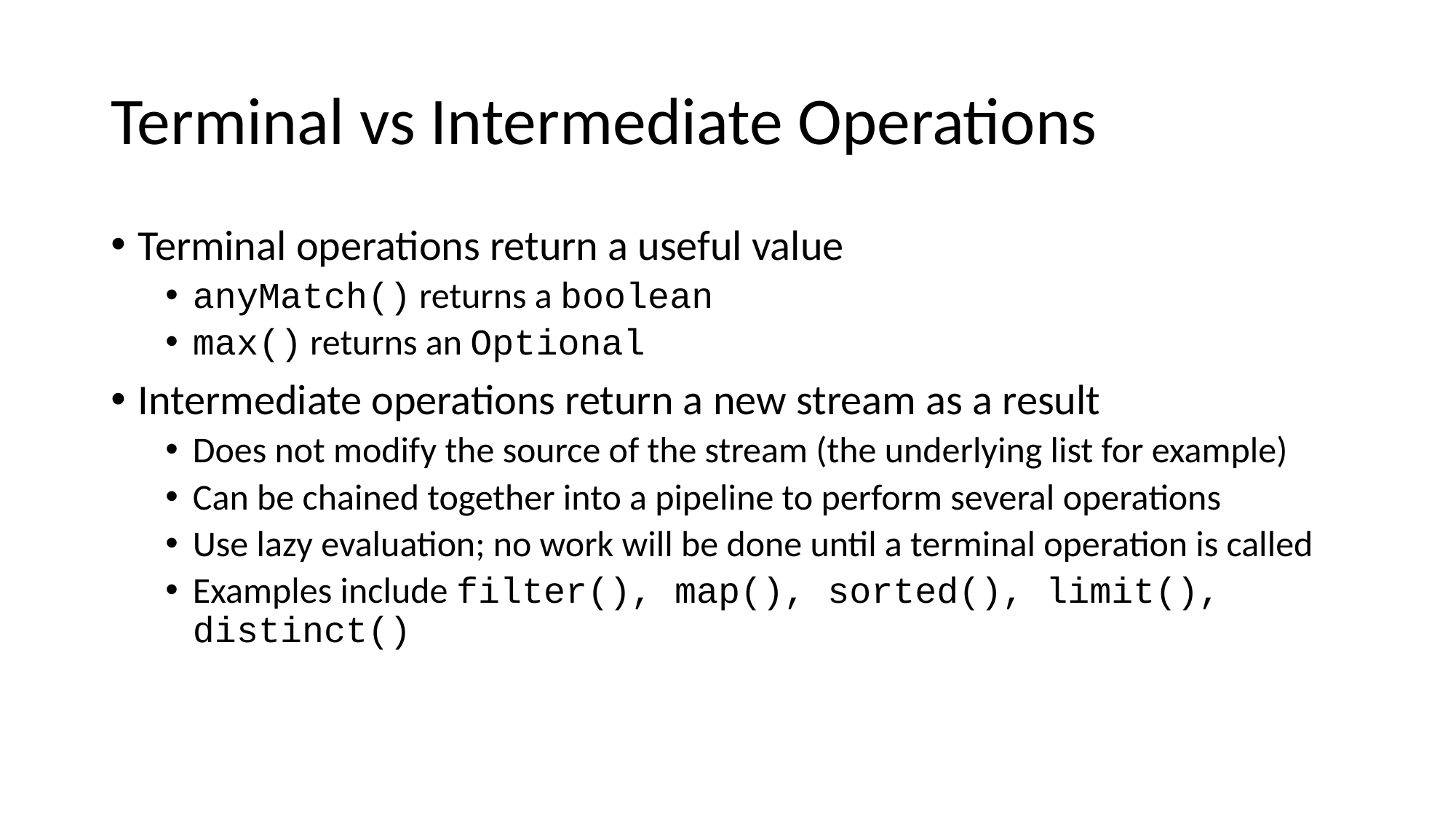

# Terminal vs Intermediate Operations
Terminal operations return a useful value
anyMatch() returns a boolean
max() returns an Optional
Intermediate operations return a new stream as a result
Does not modify the source of the stream (the underlying list for example)
Can be chained together into a pipeline to perform several operations
Use lazy evaluation; no work will be done until a terminal operation is called
Examples include filter(), map(), sorted(), limit(), distinct()